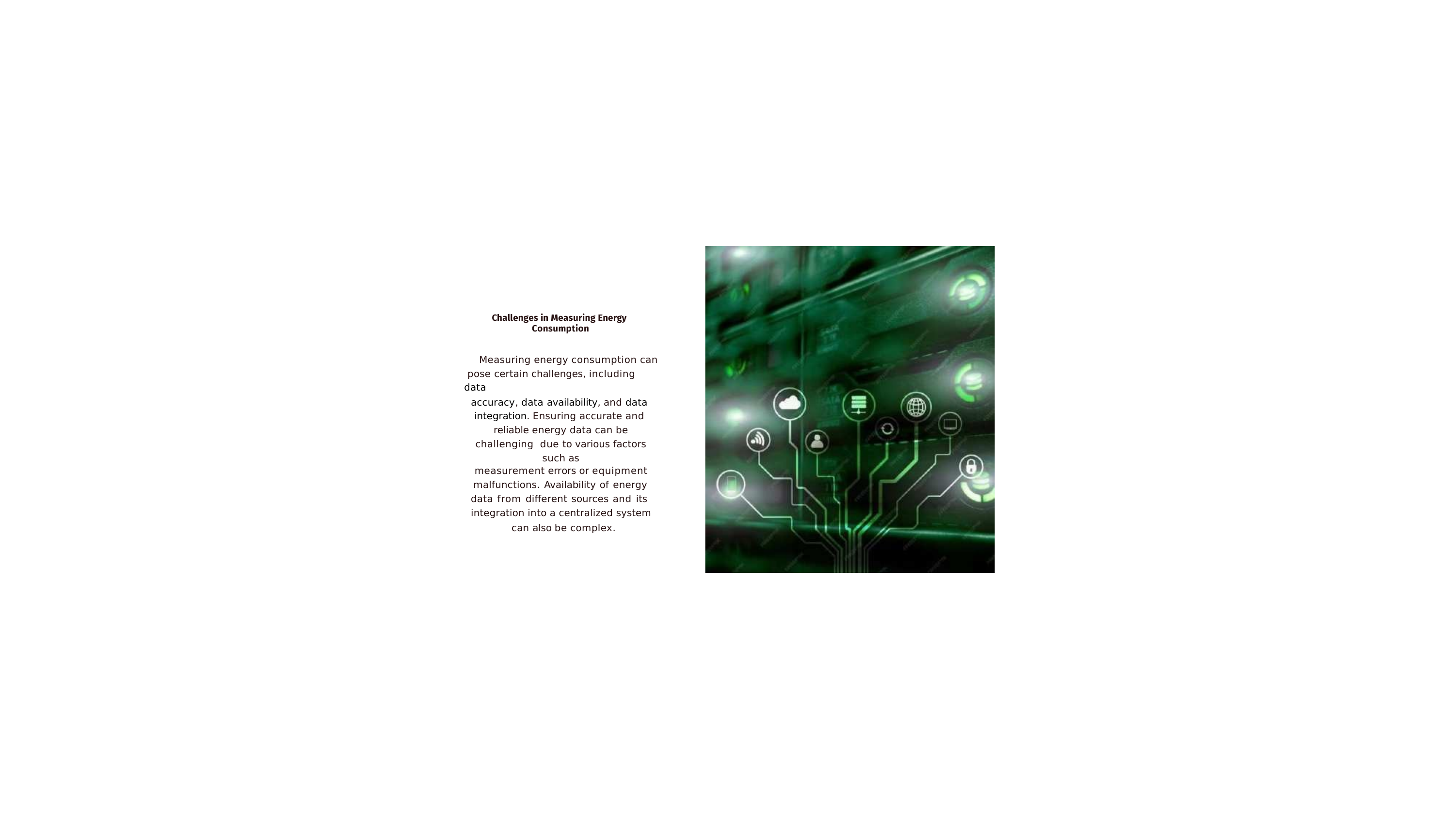

Challenges in Measuring Energy  Consumption

Measuring energy consumption can  pose certain challenges, including data
accuracy, data availability, and data  integration. Ensuring accurate and  reliable energy data can be challenging  due to various factors such as
measurement errors or equipment
malfunctions. Availability of energy  data from different sources and its  integration into a centralized system
can also be complex.